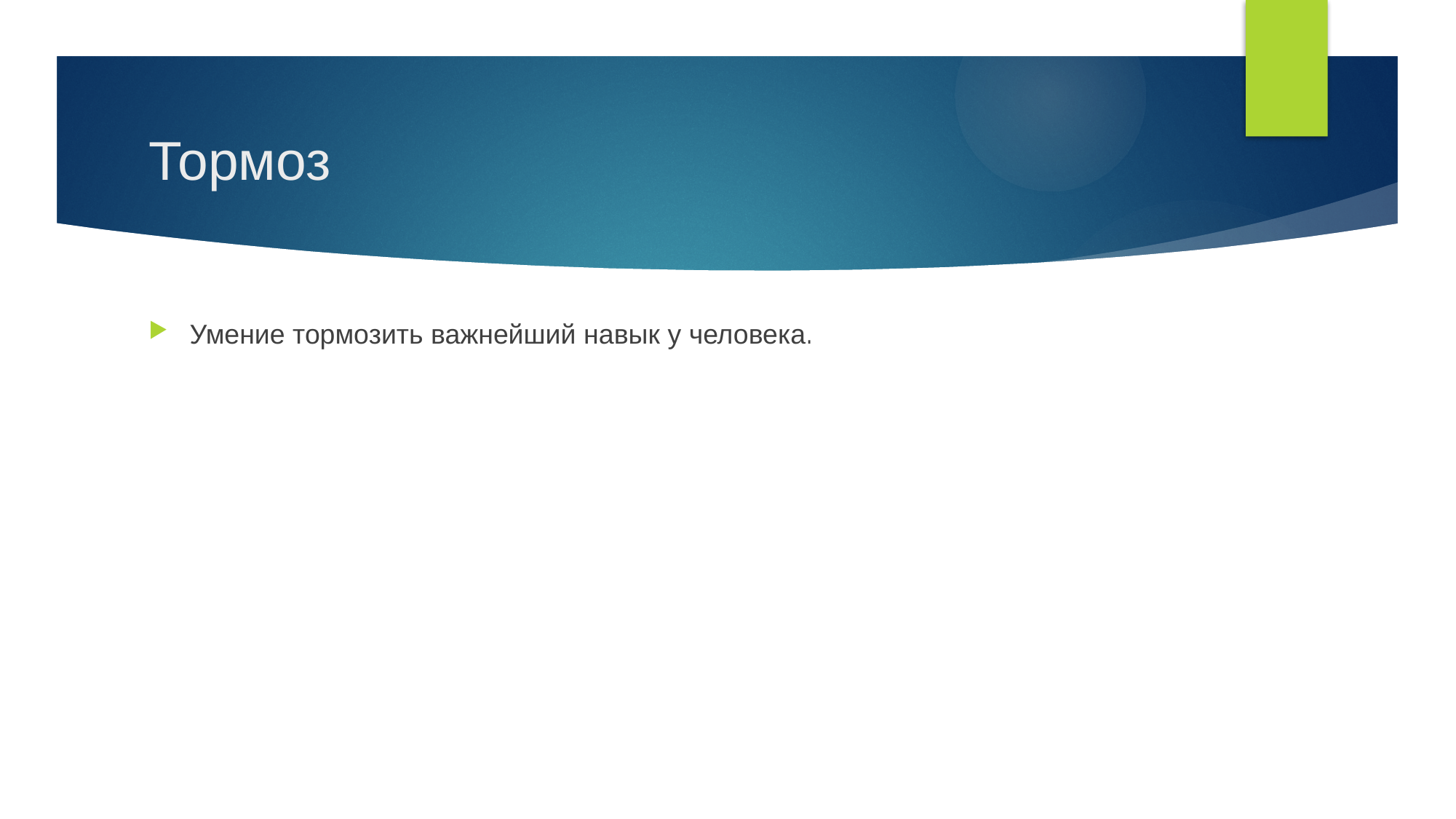

# Тормоз
Умение тормозить важнейший навык у человека.